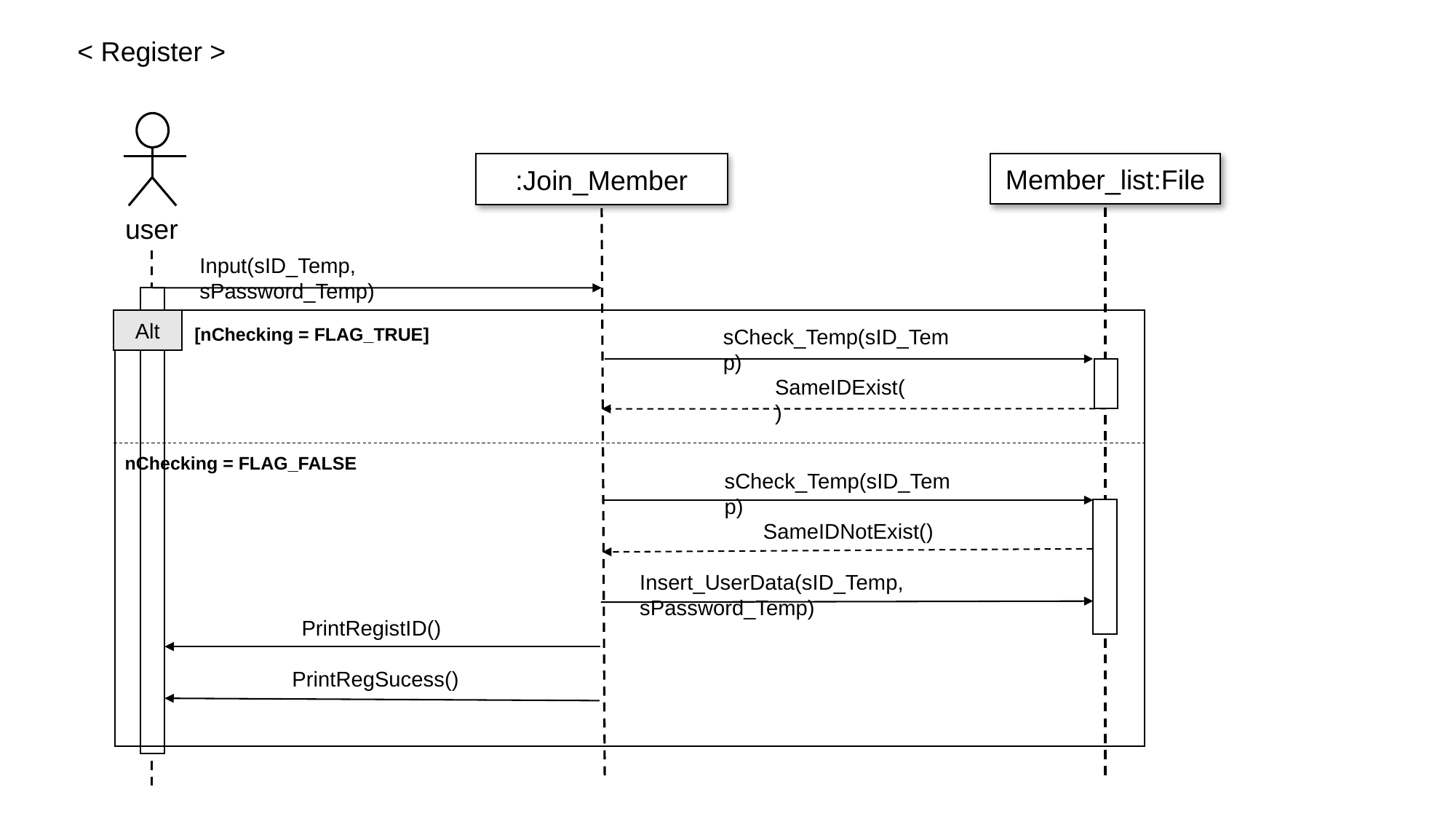

< Register >

Member_list:File
:Join_Member
user
Input(sID_Temp, sPassword_Temp)

Alt

[nChecking = FLAG_TRUE]
sCheck_Temp(sID_Temp)

SameIDExist()
nChecking = FLAG_FALSE
sCheck_Temp(sID_Temp)

SameIDNotExist()
Insert_UserData(sID_Temp, sPassword_Temp)
PrintRegistID()
PrintRegSucess()